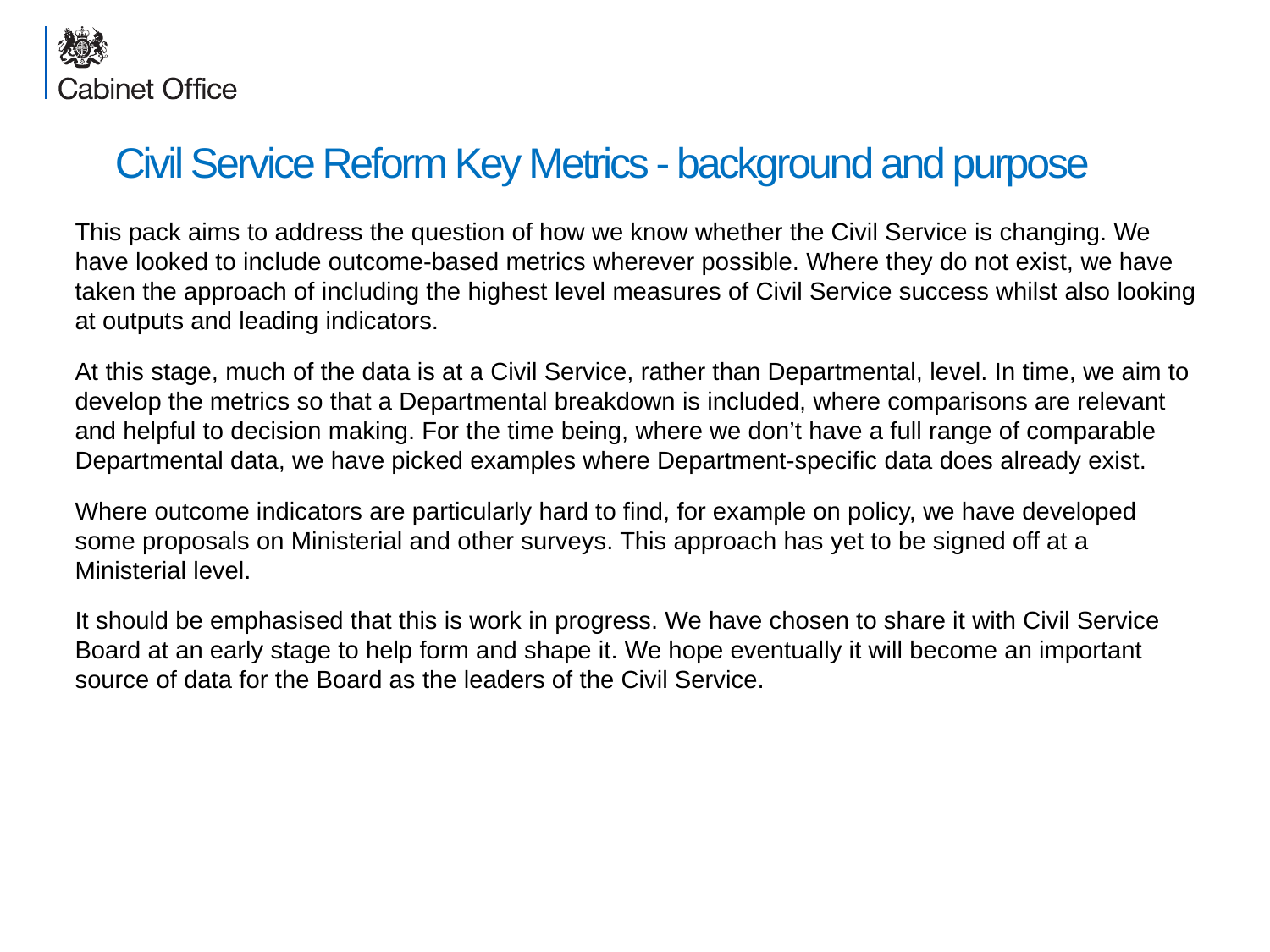

# Civil Service Reform Key Metrics - background and purpose
This pack aims to address the question of how we know whether the Civil Service is changing. We have looked to include outcome-based metrics wherever possible. Where they do not exist, we have taken the approach of including the highest level measures of Civil Service success whilst also looking at outputs and leading indicators.
At this stage, much of the data is at a Civil Service, rather than Departmental, level. In time, we aim to develop the metrics so that a Departmental breakdown is included, where comparisons are relevant and helpful to decision making. For the time being, where we don’t have a full range of comparable Departmental data, we have picked examples where Department-specific data does already exist.
Where outcome indicators are particularly hard to find, for example on policy, we have developed some proposals on Ministerial and other surveys. This approach has yet to be signed off at a Ministerial level.
It should be emphasised that this is work in progress. We have chosen to share it with Civil Service Board at an early stage to help form and shape it. We hope eventually it will become an important source of data for the Board as the leaders of the Civil Service.